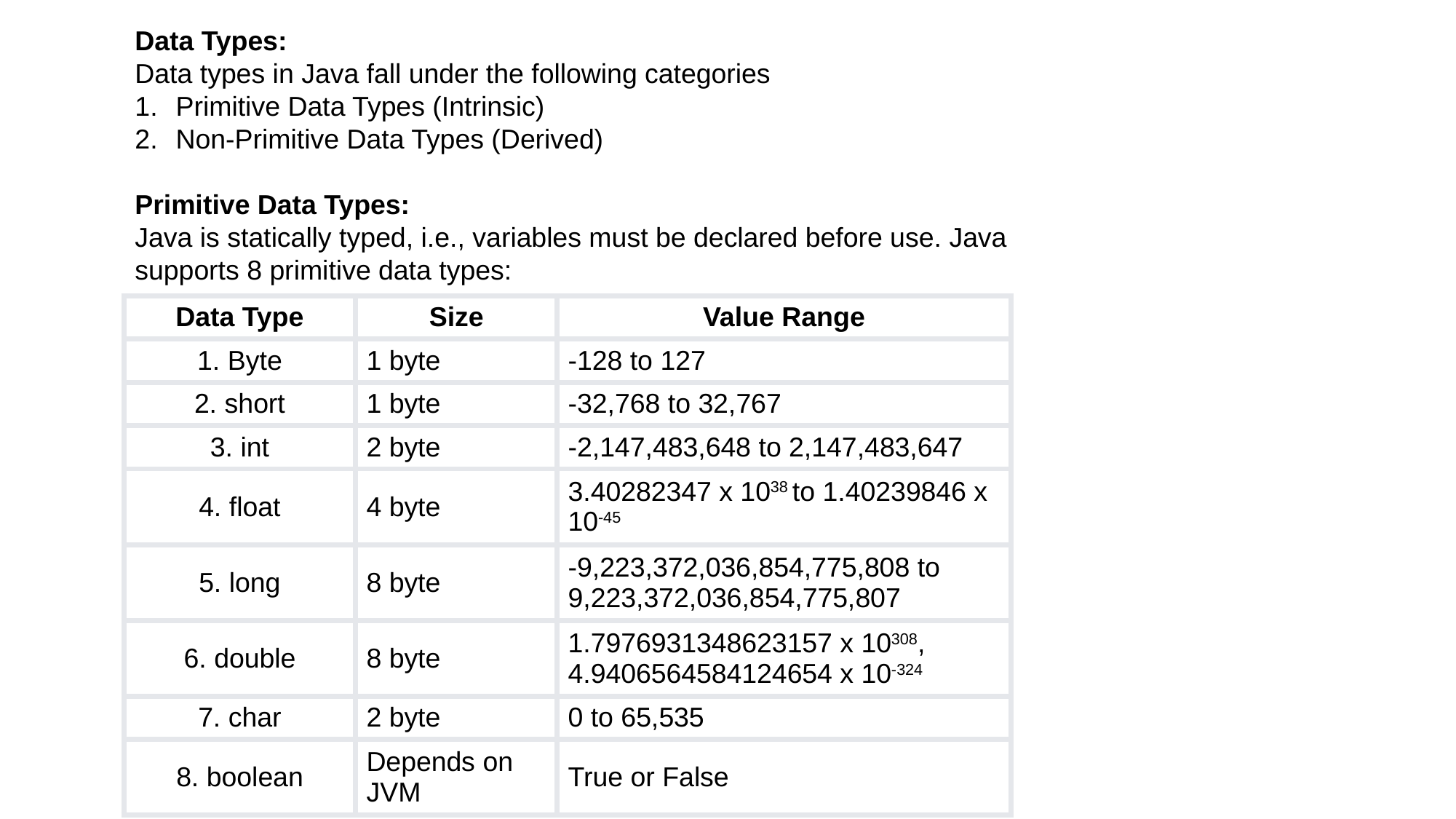

Data Types:
Data types in Java fall under the following categories
Primitive Data Types (Intrinsic)
Non-Primitive Data Types (Derived)

Primitive Data Types:
Java is statically typed, i.e., variables must be declared before use. Java supports 8 primitive data types:

| Data Type | Size | Value Range |
| --- | --- | --- |
| 1. Byte | 1 byte | -128 to 127 |
| 2. short | 1 byte | -32,768 to 32,767 |
| 3. int | 2 byte | -2,147,483,648 to 2,147,483,647 |
| 4. float | 4 byte | 3.40282347 x 1038 to 1.40239846 x 10-45 |
| 5. long | 8 byte | -9,223,372,036,854,775,808 to 9,223,372,036,854,775,807 |
| 6. double | 8 byte | 1.7976931348623157 x 10308, 4.9406564584124654 x 10-324 |
| 7. char | 2 byte | 0 to 65,535 |
| 8. boolean | Depends on JVM | True or False |